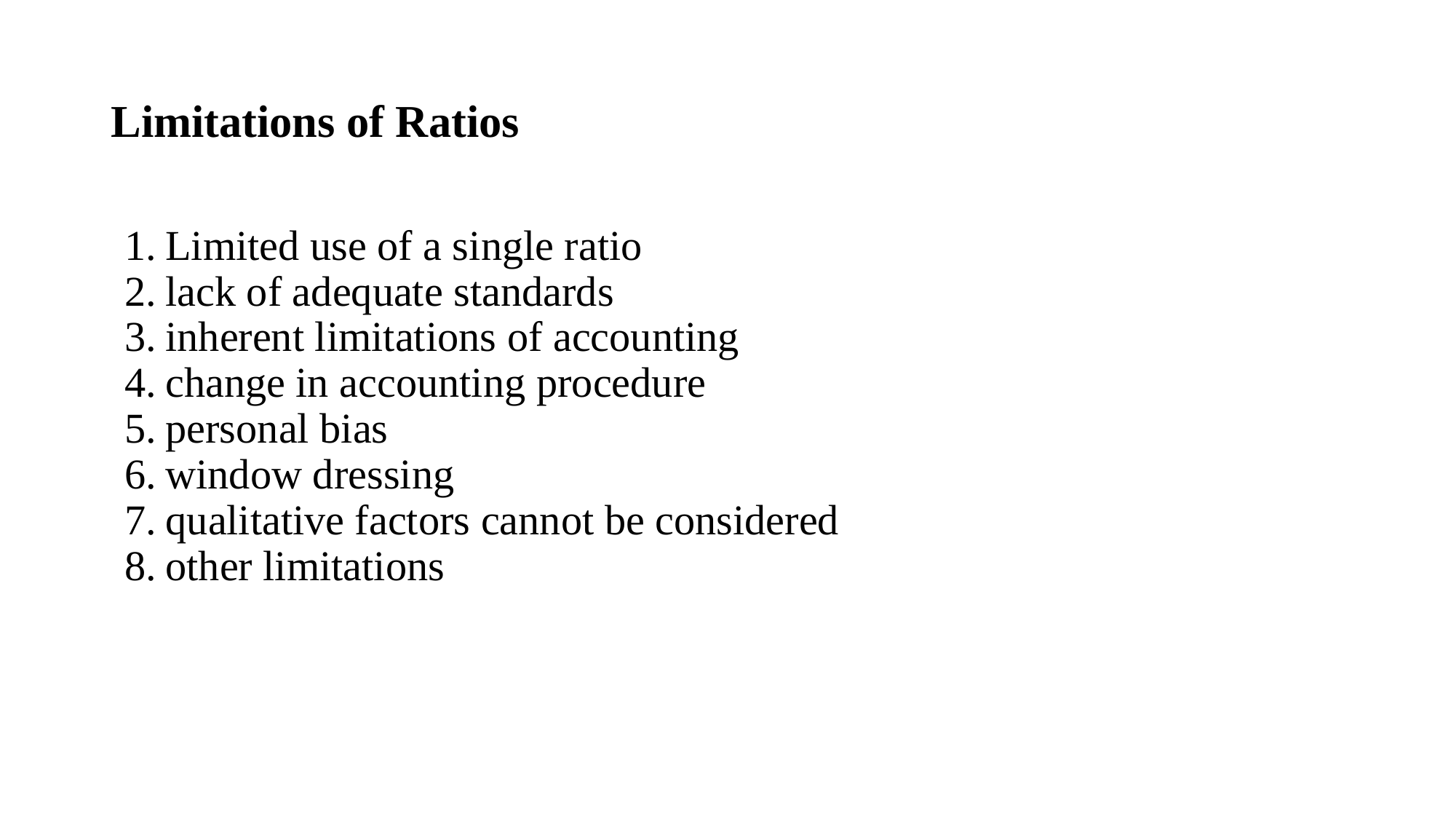

# Limitations of Ratios
Limited use of a single ratio
lack of adequate standards
inherent limitations of accounting
change in accounting procedure
personal bias
window dressing
qualitative factors cannot be considered
other limitations